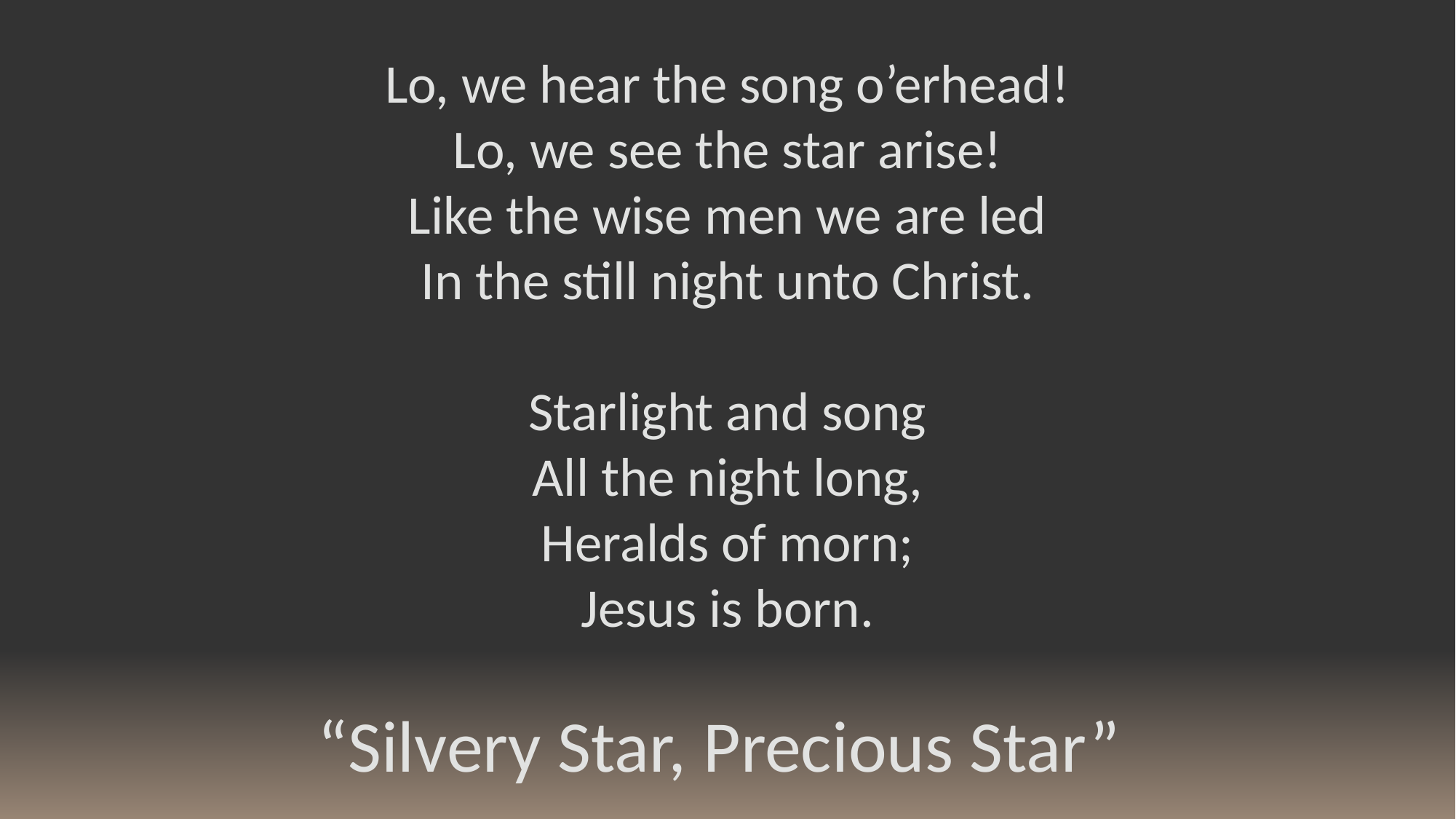

Lo, we hear the song o’erhead!
Lo, we see the star arise!
Like the wise men we are led
In the still night unto Christ.

Starlight and song
All the night long,
Heralds of morn;
Jesus is born.

“Silvery Star, Precious Star”